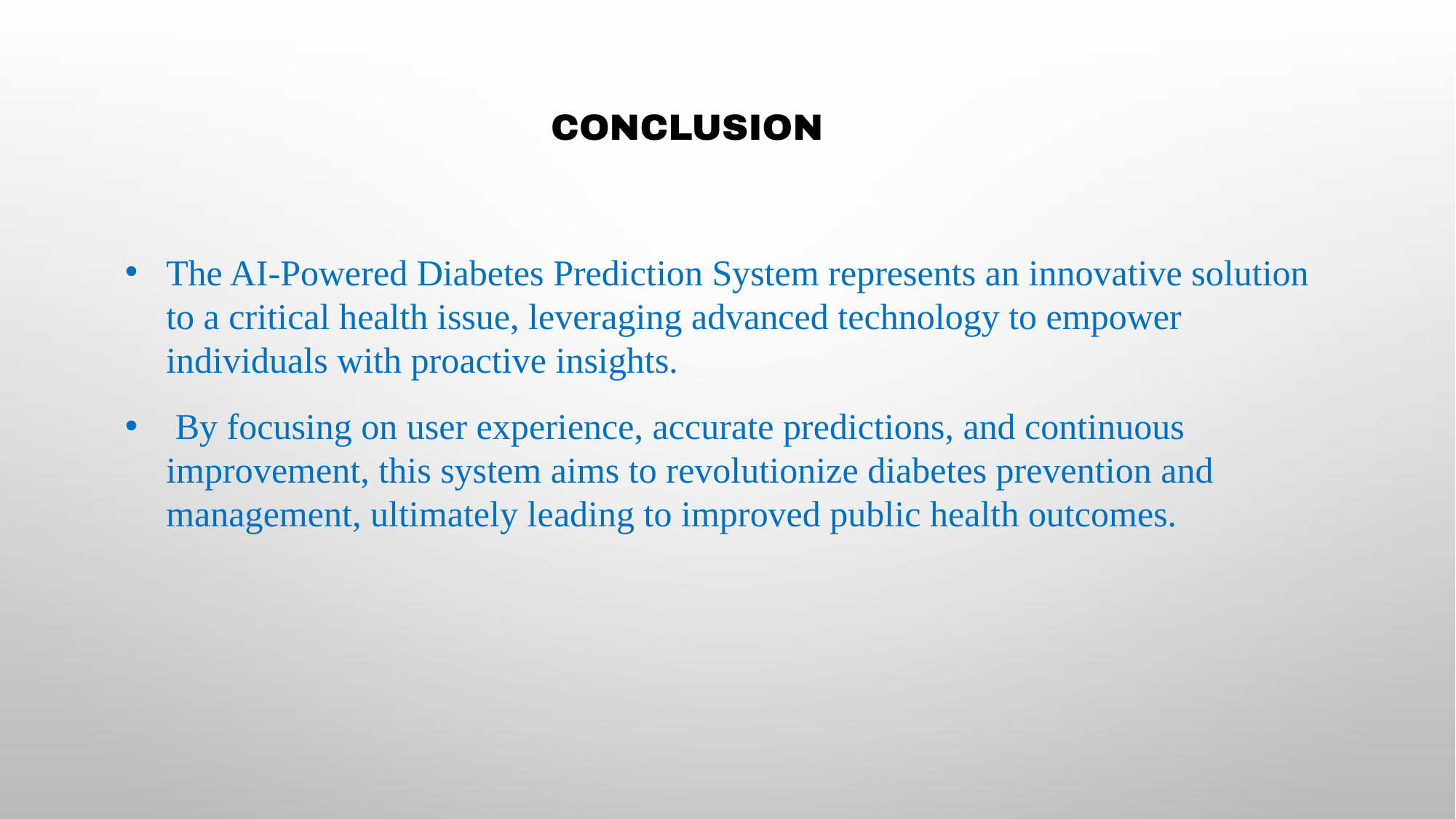

# CONCLUSION
The AI-Powered Diabetes Prediction System represents an innovative solution to a critical health issue, leveraging advanced technology to empower individuals with proactive insights.
 By focusing on user experience, accurate predictions, and continuous improvement, this system aims to revolutionize diabetes prevention and management, ultimately leading to improved public health outcomes.